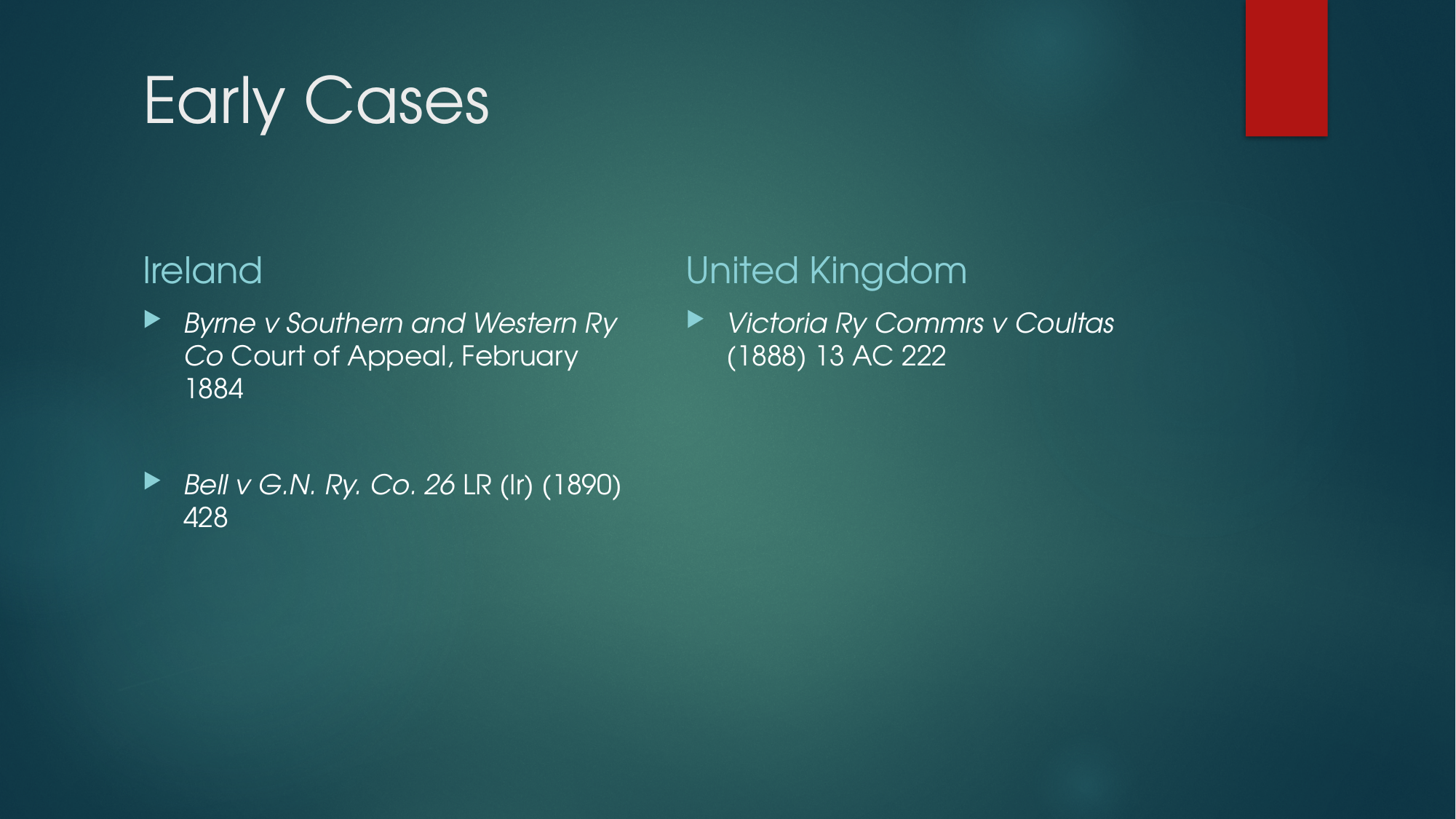

# Early Cases
Ireland
United Kingdom
Byrne v Southern and Western Ry Co Court of Appeal, February 1884

Bell v G.N. Ry. Co. 26 LR (Ir) (1890) 428

Victoria Ry Commrs v Coultas (1888) 13 AC 222